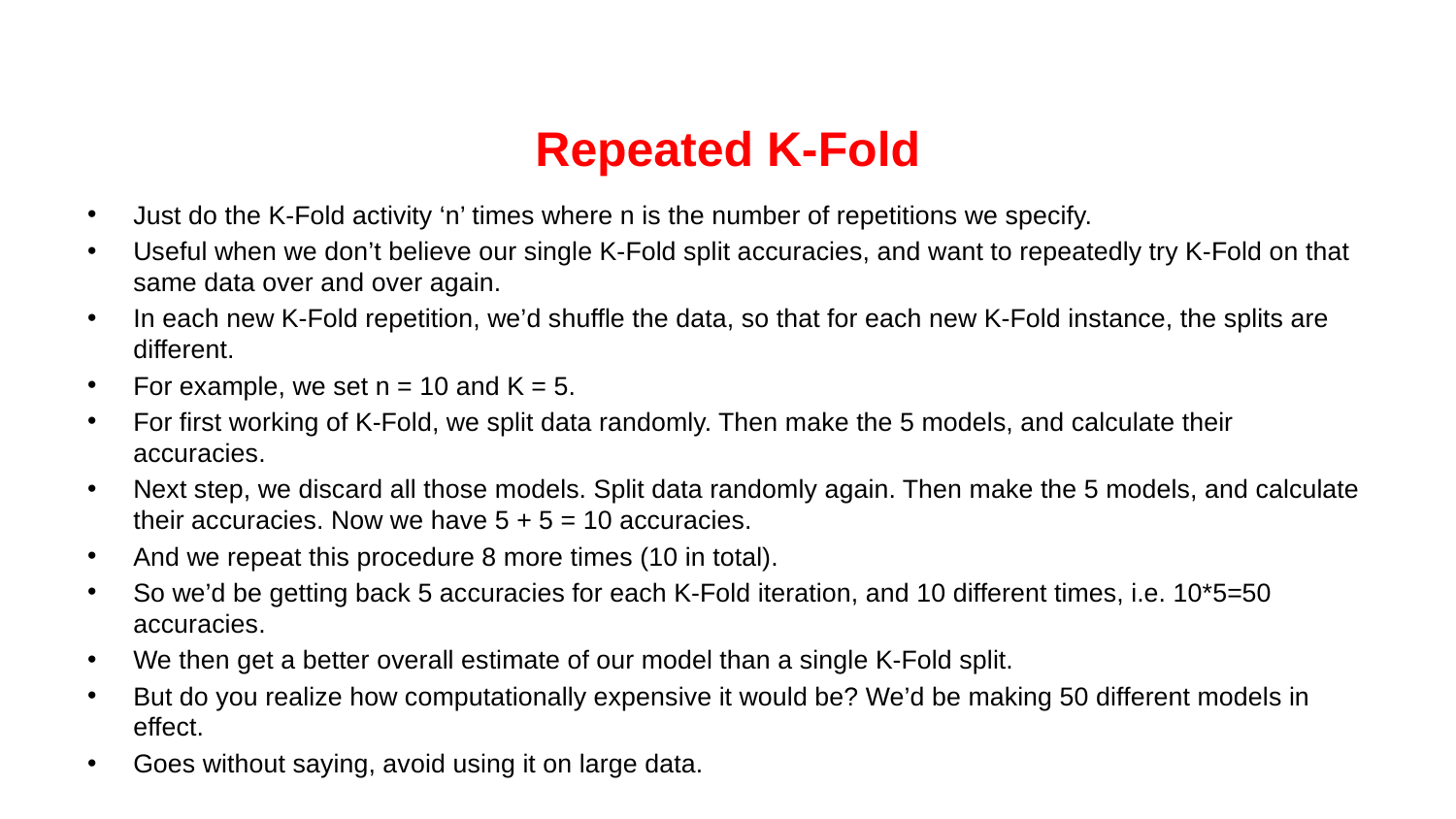

# Repeated K-Fold
Just do the K-Fold activity ‘n’ times where n is the number of repetitions we specify.
Useful when we don’t believe our single K-Fold split accuracies, and want to repeatedly try K-Fold on that same data over and over again.
In each new K-Fold repetition, we’d shuffle the data, so that for each new K-Fold instance, the splits are different.
For example, we set n = 10 and K = 5.
For first working of K-Fold, we split data randomly. Then make the 5 models, and calculate their accuracies.
Next step, we discard all those models. Split data randomly again. Then make the 5 models, and calculate their accuracies. Now we have 5 + 5 = 10 accuracies.
And we repeat this procedure 8 more times (10 in total).
So we’d be getting back 5 accuracies for each K-Fold iteration, and 10 different times, i.e. 10*5=50 accuracies.
We then get a better overall estimate of our model than a single K-Fold split.
But do you realize how computationally expensive it would be? We’d be making 50 different models in effect.
Goes without saying, avoid using it on large data.